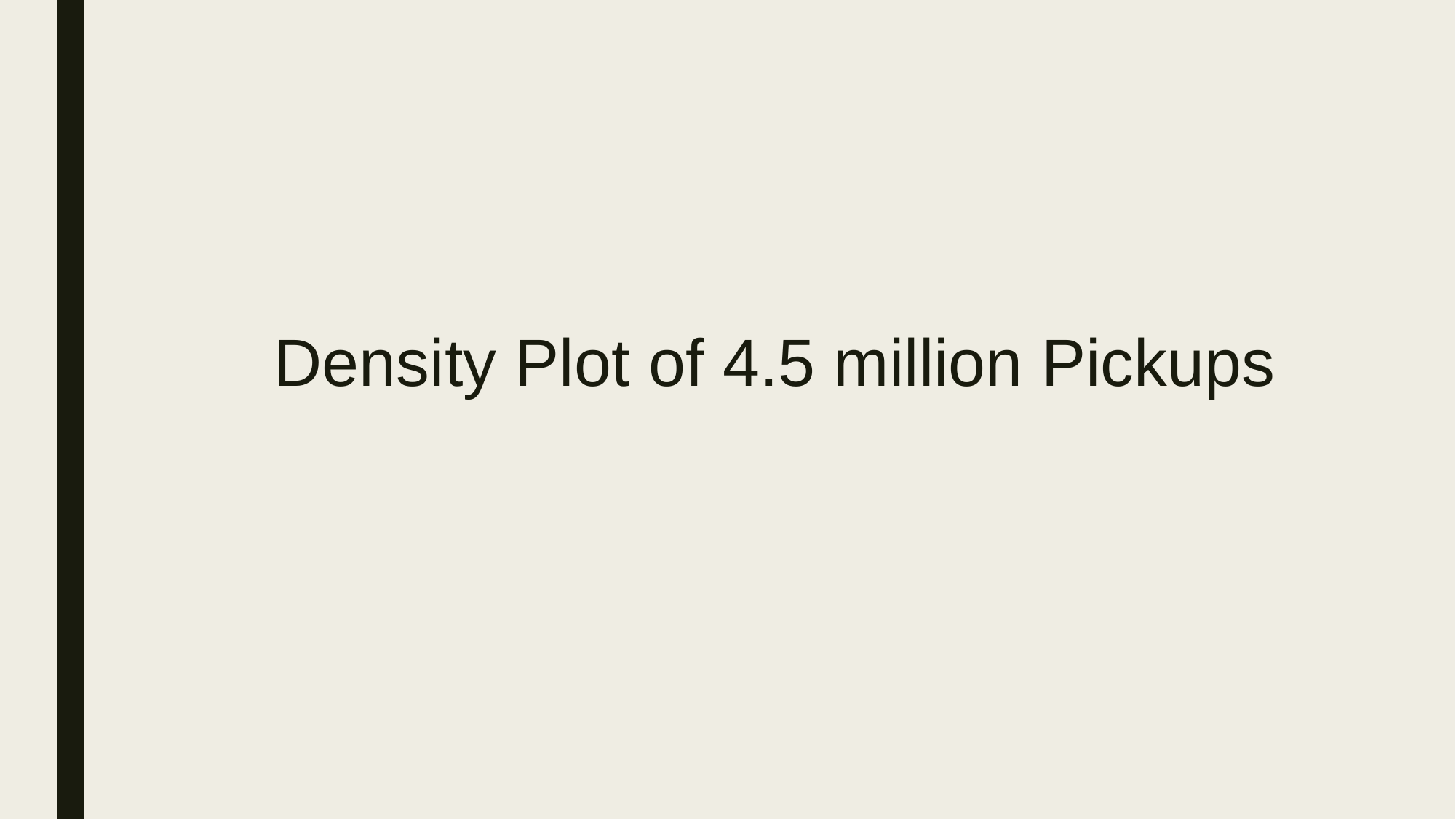

# Density Plot of 4.5 million Pickups